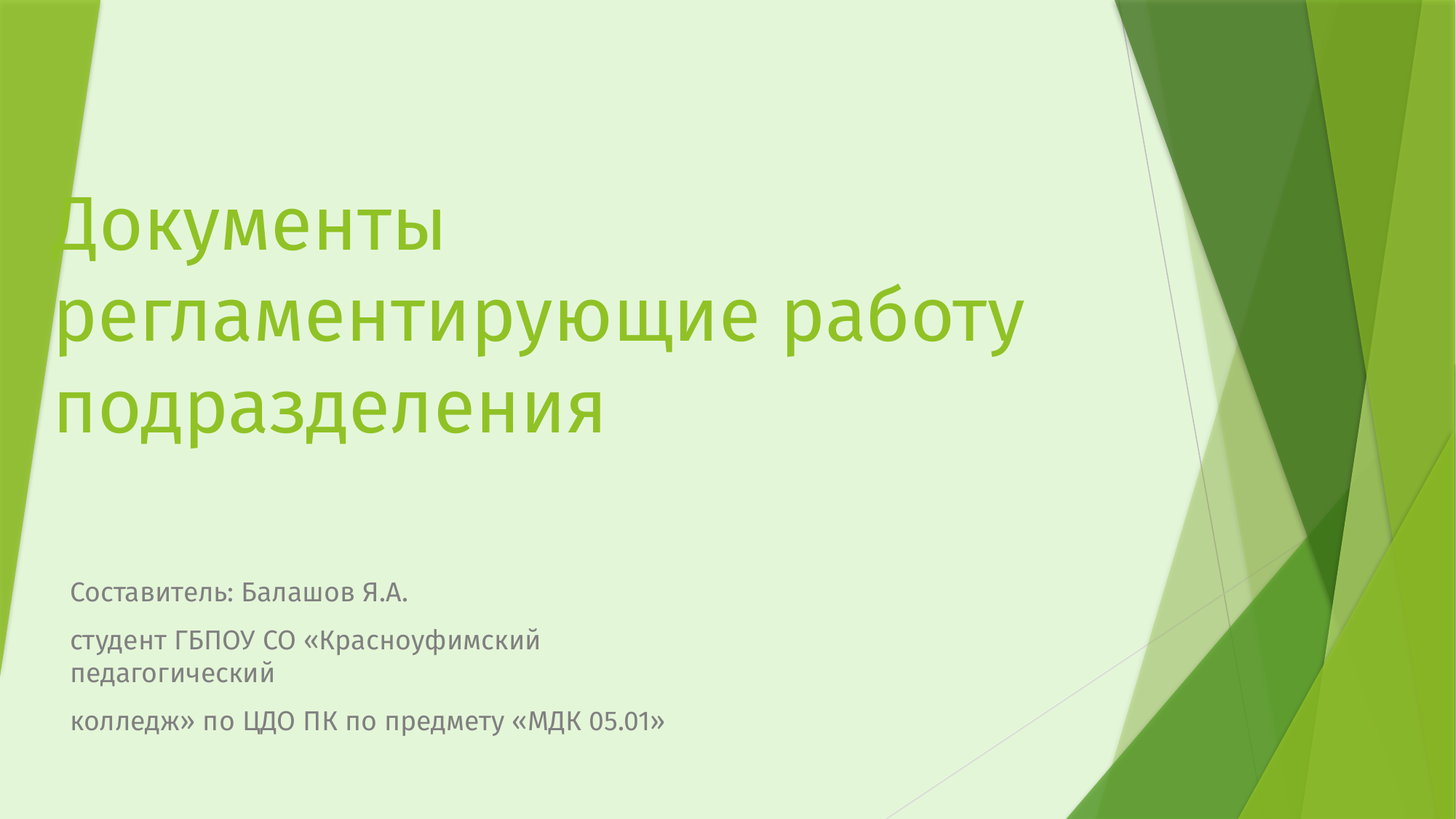

# Документы регламентирующие работу подразделения
Составитель: Балашов Я.А.
студент ГБПОУ СО «Красноуфимский педагогический
колледж» по ЦДО ПК по предмету «МДК 05.01»